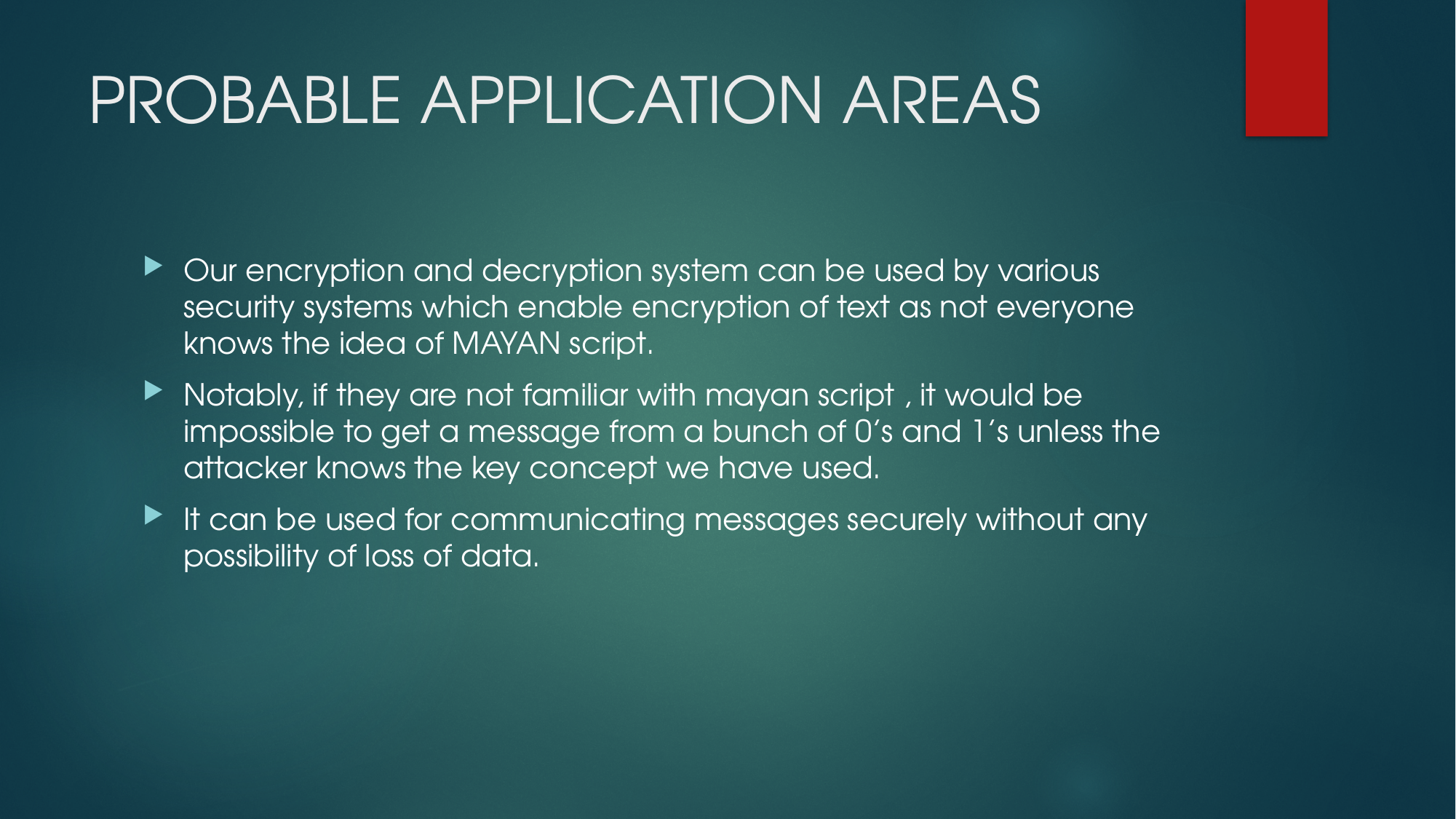

# PROBABLE APPLICATION AREAS
Our encryption and decryption system can be used by various security systems which enable encryption of text as not everyone knows the idea of MAYAN script.
Notably, if they are not familiar with mayan script , it would be impossible to get a message from a bunch of 0’s and 1’s unless the attacker knows the key concept we have used.
It can be used for communicating messages securely without any possibility of loss of data.